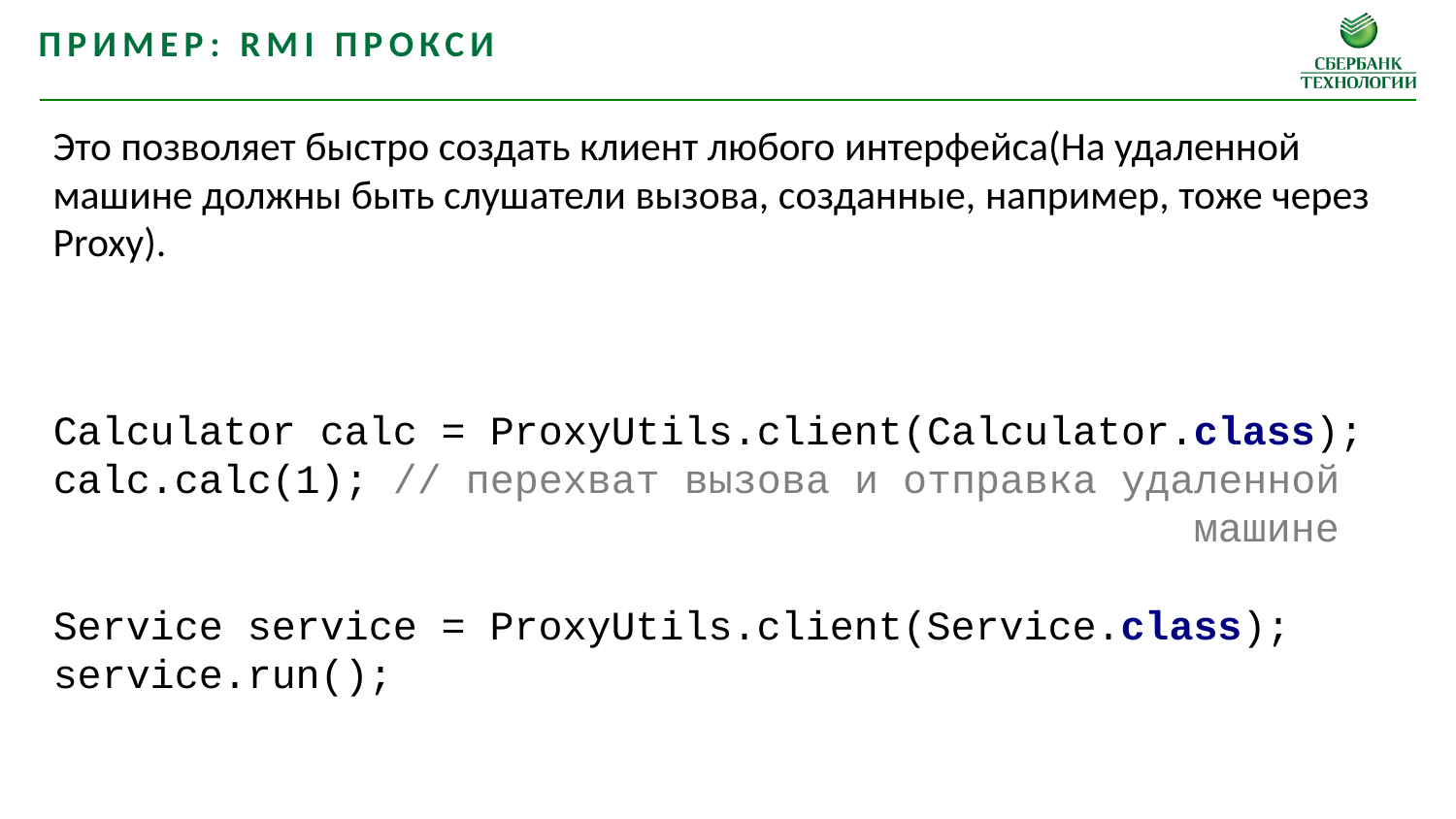

Пример: RMI прокси
Это позволяет быстро создать клиент любого интерфейса(На удаленной машине должны быть слушатели вызова, созданные, например, тоже через Proxy).

Calculator calc = ProxyUtils.client(Calculator.class);
calc.calc(1); // перехват вызова и отправка удаленной 					                 машине

Service service = ProxyUtils.client(Service.class);
service.run();